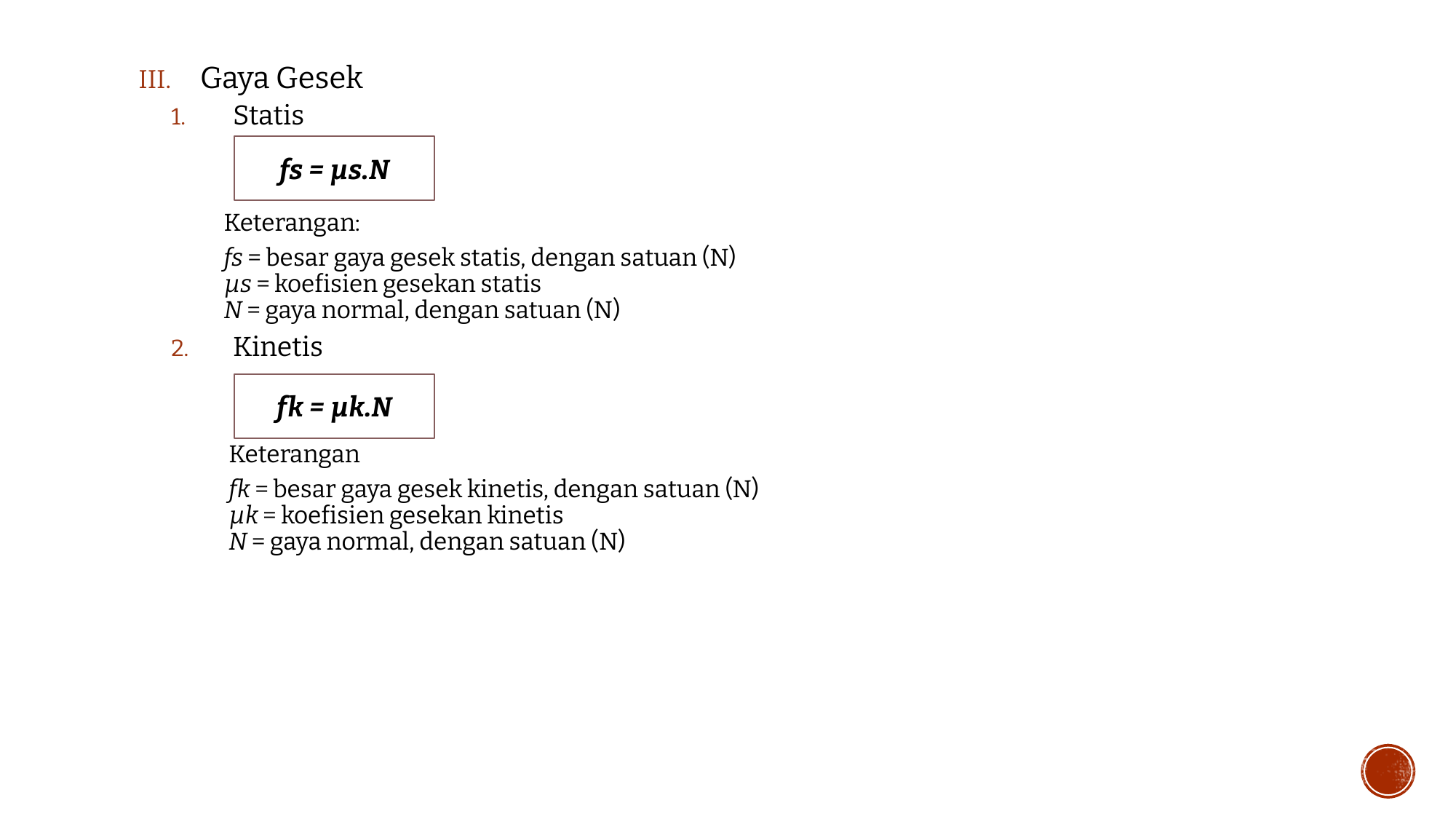

A
A

Gaya Gesek
Statis

    Keterangan:
    fs = besar gaya gesek statis, dengan satuan (N) 
    μs = koefisien gesekan statis
    N = gaya normal, dengan satuan (N)
Kinetis

     Keterangan
     fk = besar gaya gesek kinetis, dengan satuan (N) 
     μk = koefisien gesekan kinetis 
     N = gaya normal, dengan satuan (N)

#
fs = μs.N
fk = μk.N